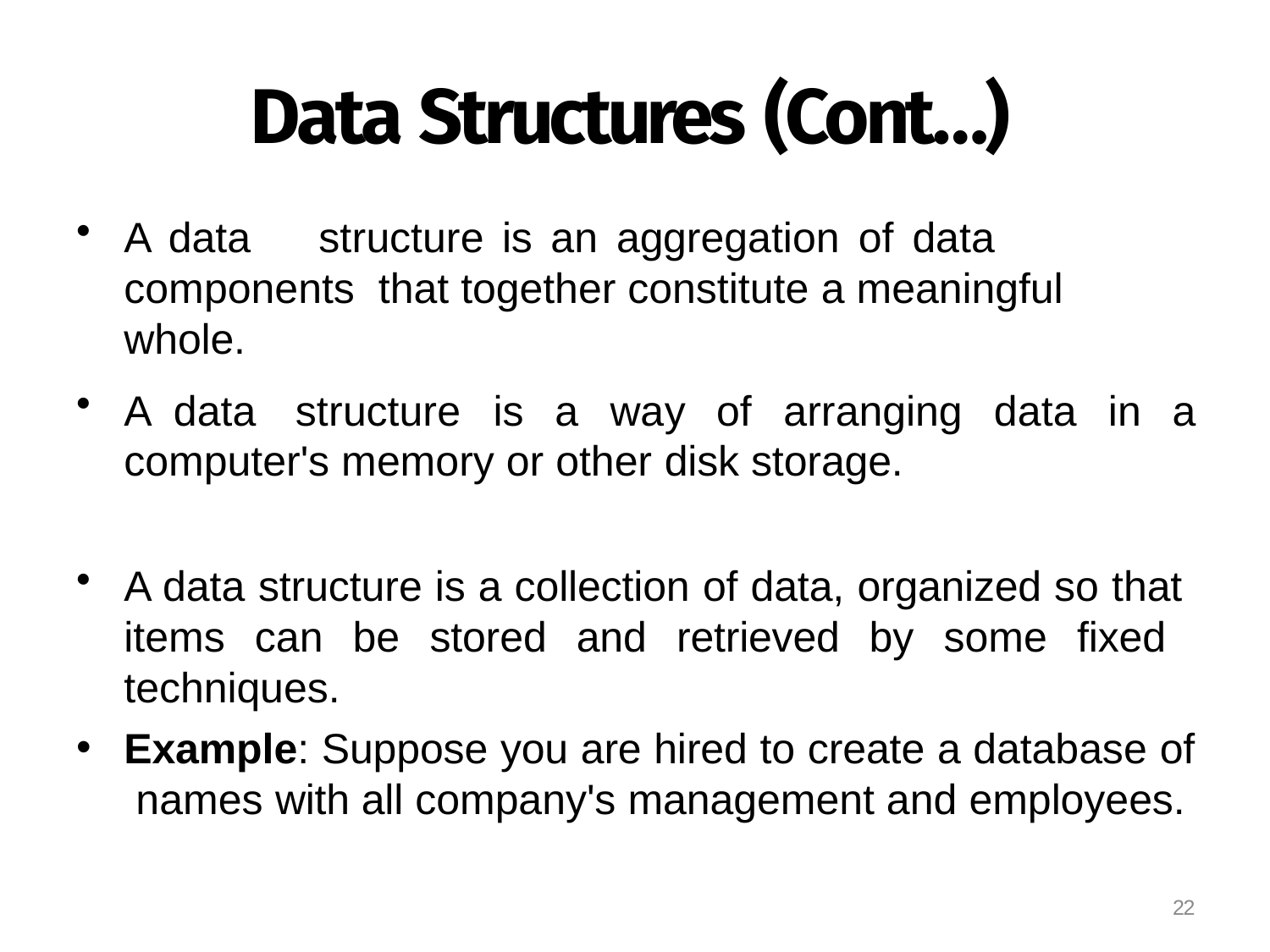

# Data Structures (Cont…)
A data	structure	is	an	aggregation	of	data	components  that together constitute a meaningful whole.
A	data
structure	is	a	way	of	arranging	data	in	a
computer's memory or other disk storage.

A data structure is a collection of data, organized so that  items can be stored and retrieved by some fixed  techniques.
Example: Suppose you are hired to create a database of  names with all company's management and employees.
22